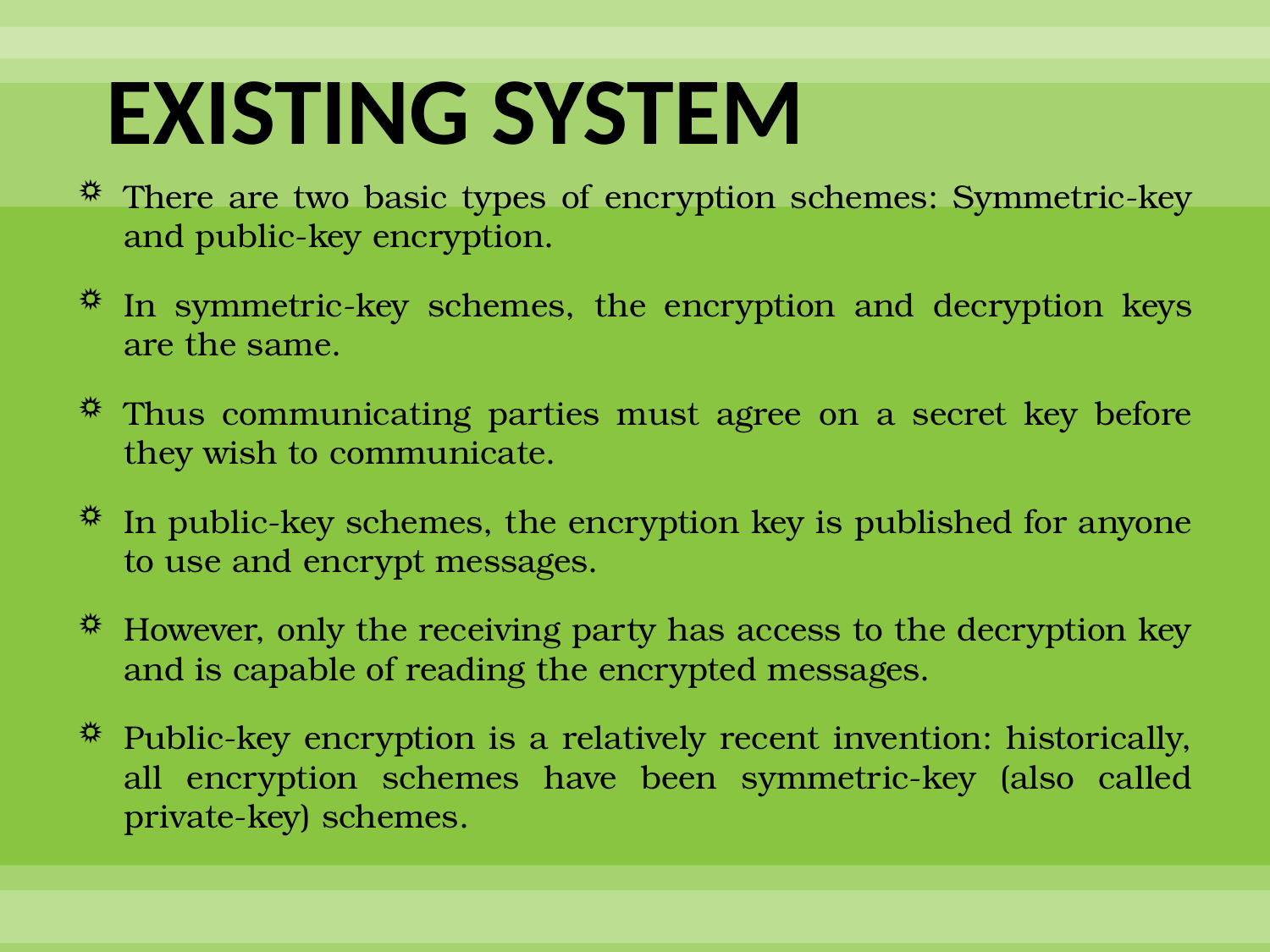

# EXISTING SYSTEM
There are two basic types of encryption schemes: Symmetric-key and public-key encryption.
In symmetric-key schemes, the encryption and decryption keys are the same.
Thus communicating parties must agree on a secret key before they wish to communicate.
In public-key schemes, the encryption key is published for anyone to use and encrypt messages.
However, only the receiving party has access to the decryption key and is capable of reading the encrypted messages.
Public-key encryption is a relatively recent invention: historically, all encryption schemes have been symmetric-key (also called private-key) schemes.